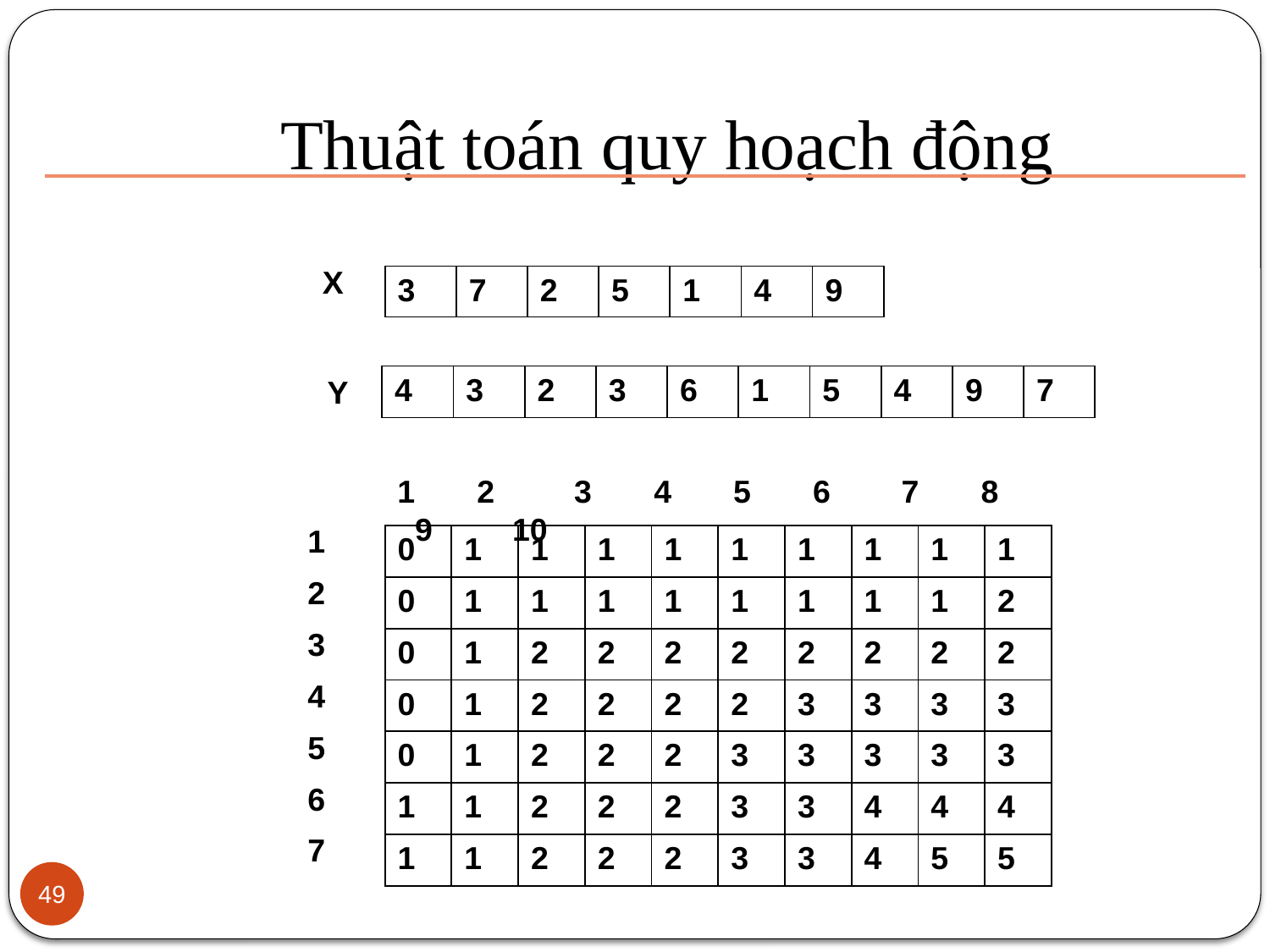

# Thuật toán quy hoạch động
X
| 3 | 7 | 2 | 5 | 1 | 4 | 9 |
| --- | --- | --- | --- | --- | --- | --- |
Y
| 4 | 3 | 2 | 3 | 6 | 1 | 5 | 4 | 9 | 7 |
| --- | --- | --- | --- | --- | --- | --- | --- | --- | --- |
1       2         3       4       5       6        7       8       9         10
| 1 |
| --- |
| 2 |
| 3 |
| 4 |
| 5 |
| 6 |
| 7 |
| 0 | 1 | 1 | 1 | 1 | 1 | 1 | 1 | 1 | 1 |
| --- | --- | --- | --- | --- | --- | --- | --- | --- | --- |
| 0 | 1 | 1 | 1 | 1 | 1 | 1 | 1 | 1 | 2 |
| 0 | 1 | 2 | 2 | 2 | 2 | 2 | 2 | 2 | 2 |
| 0 | 1 | 2 | 2 | 2 | 2 | 3 | 3 | 3 | 3 |
| 0 | 1 | 2 | 2 | 2 | 3 | 3 | 3 | 3 | 3 |
| 1 | 1 | 2 | 2 | 2 | 3 | 3 | 4 | 4 | 4 |
| 1 | 1 | 2 | 2 | 2 | 3 | 3 | 4 | 5 | 5 |
49